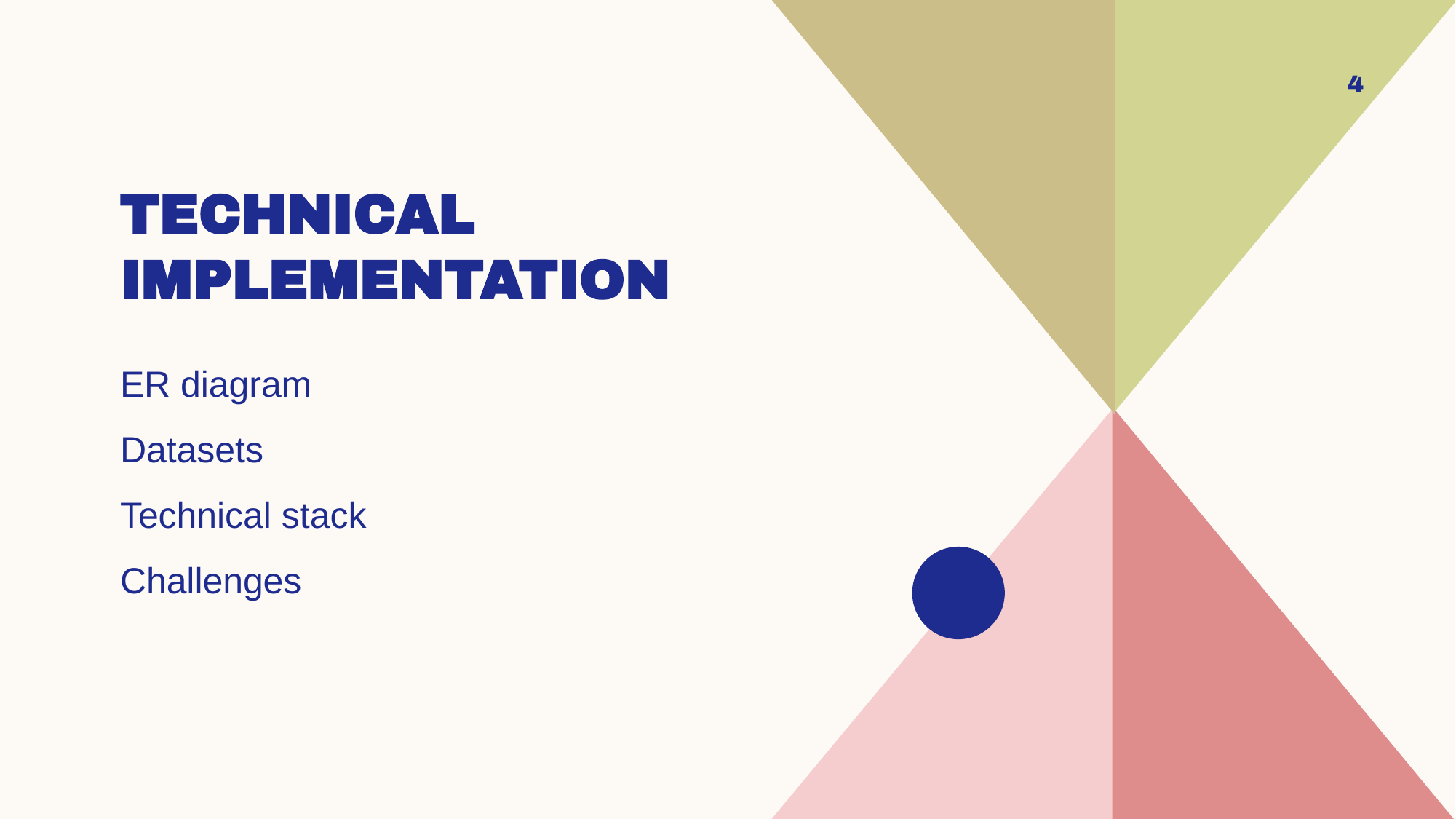

4
# Technical Implementation
ER diagram
Datasets
Technical stack
Challenges